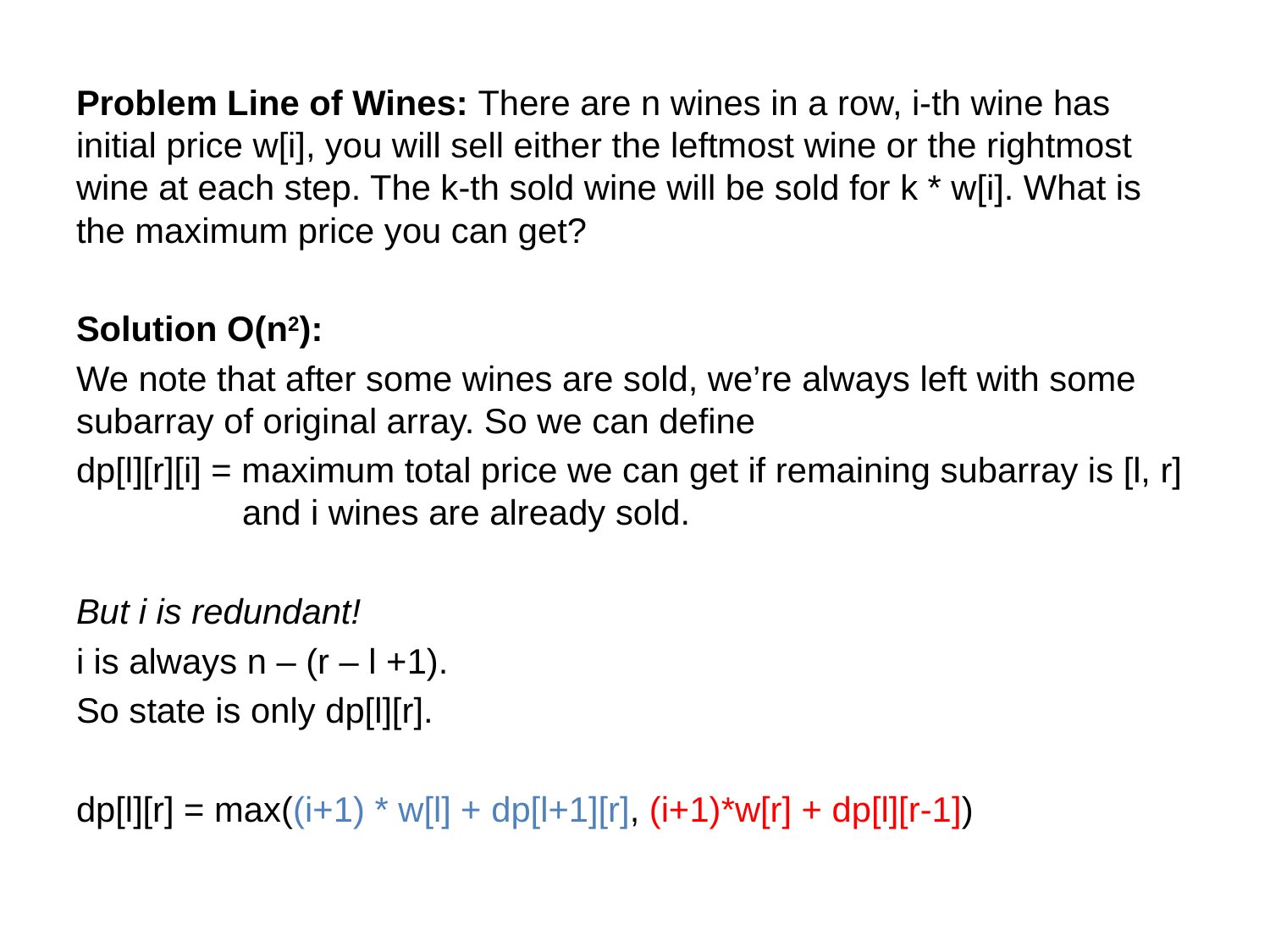

Problem Line of Wines: There are n wines in a row, i-th wine has initial price w[i], you will sell either the leftmost wine or the rightmost wine at each step. The k-th sold wine will be sold for k * w[i]. What is the maximum price you can get?

Solution O(n2):
We note that after some wines are sold, we’re always left with some subarray of original array. So we can define
dp[l][r][i] = maximum total price we can get if remaining subarray is [l, r] 	    and i wines are already sold.

But i is redundant!
i is always n – (r – l +1).
So state is only dp[l][r].

dp[l][r] = max((i+1) * w[l] + dp[l+1][r], (i+1)*w[r] + dp[l][r-1])